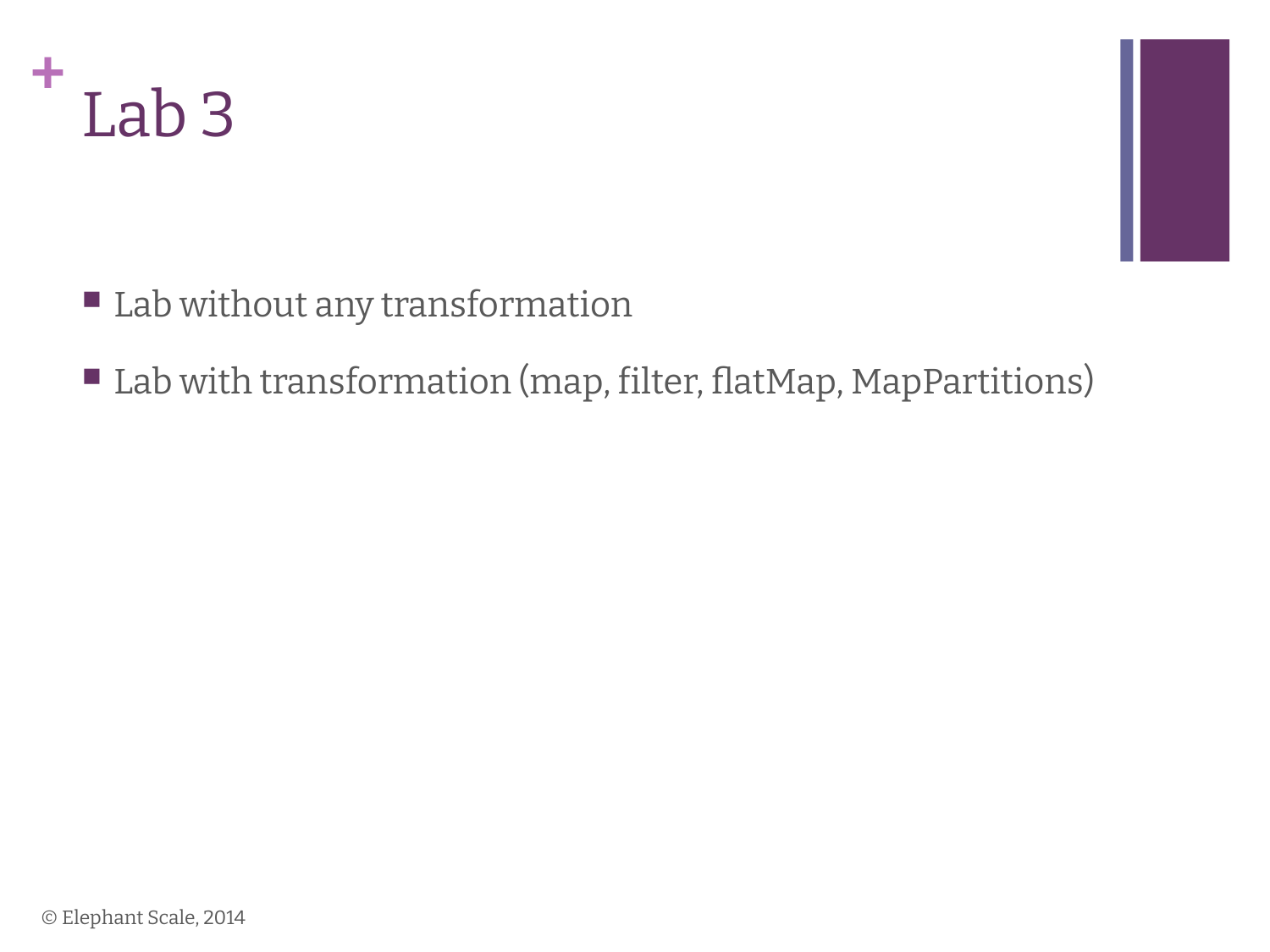

# Lab 3
Lab without any transformation
Lab with transformation (map, filter, flatMap, MapPartitions)
© Elephant Scale, 2014